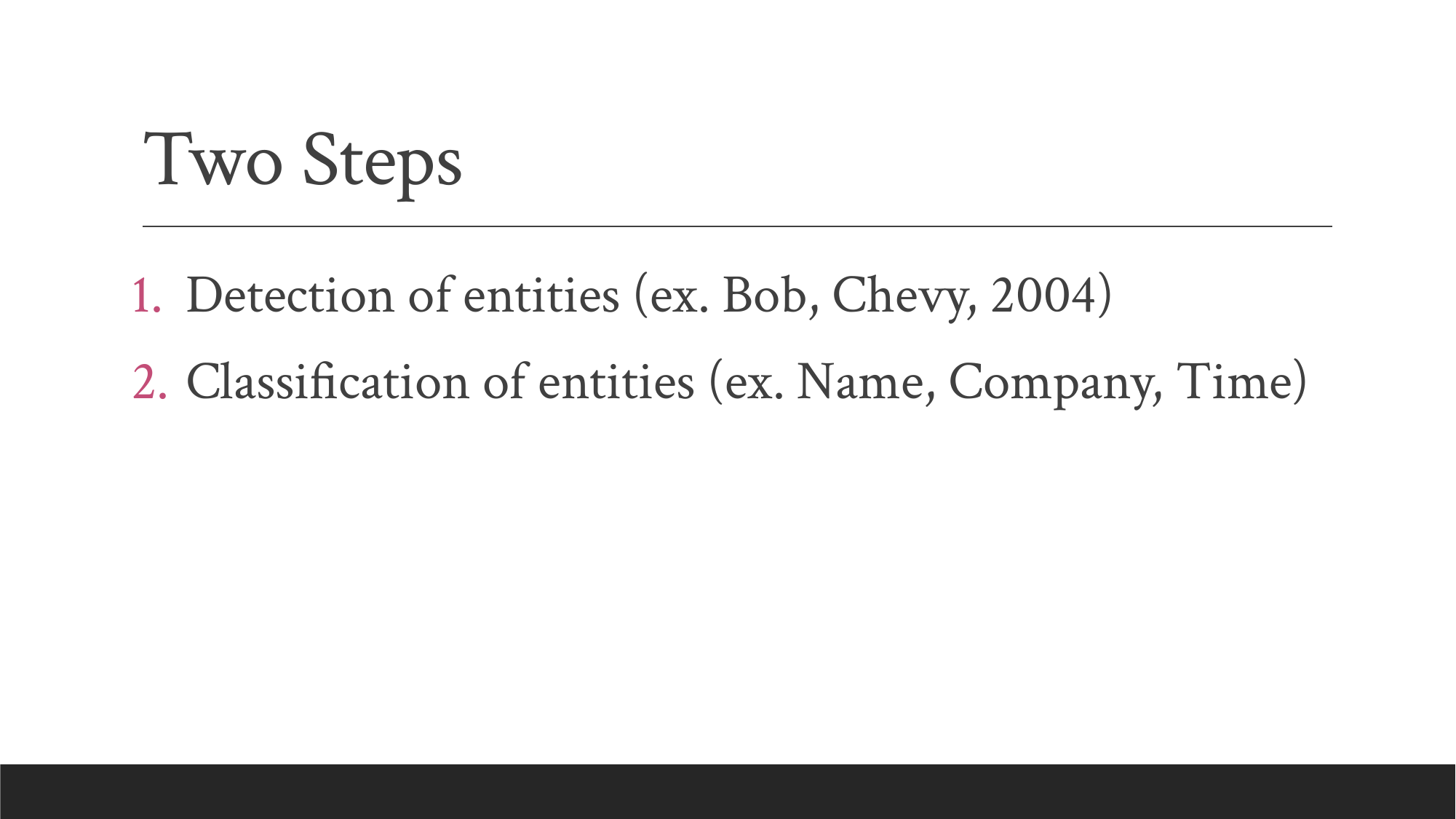

# Two Steps
Detection of entities (ex. Bob, Chevy, 2004)
Classification of entities (ex. Name, Company, Time)